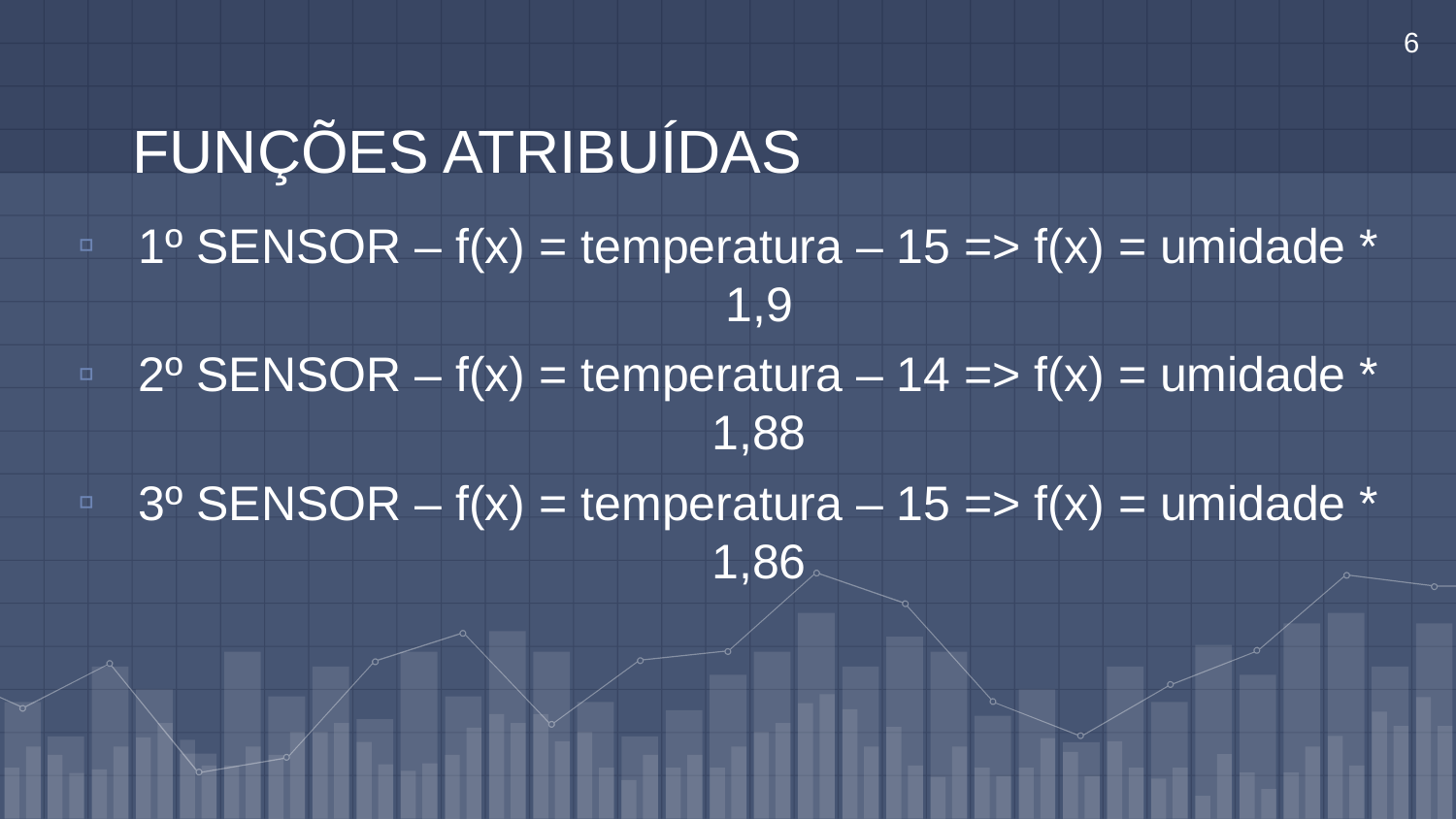

6
# FUNÇÕES ATRIBUÍDAS
1º SENSOR – f(x) = temperatura – 15 => f(x) = umidade * 1,9
2º SENSOR – f(x) = temperatura – 14 => f(x) = umidade * 1,88
3º SENSOR – f(x) = temperatura – 15 => f(x) = umidade * 1,86